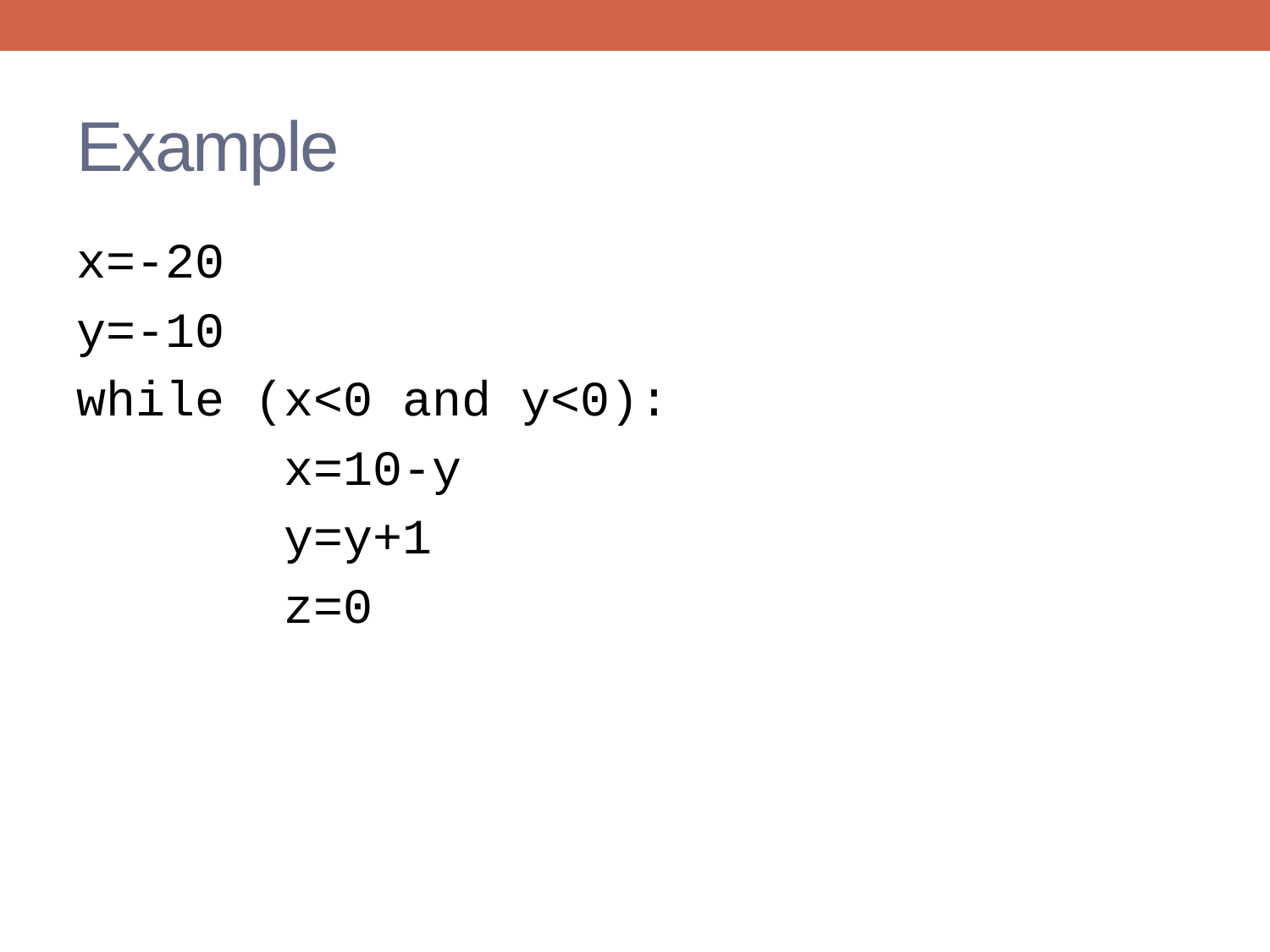

# Example
x=-20
y=-10
while (x<0 and y<0):
       x=10-y
       y=y+1
       z=0